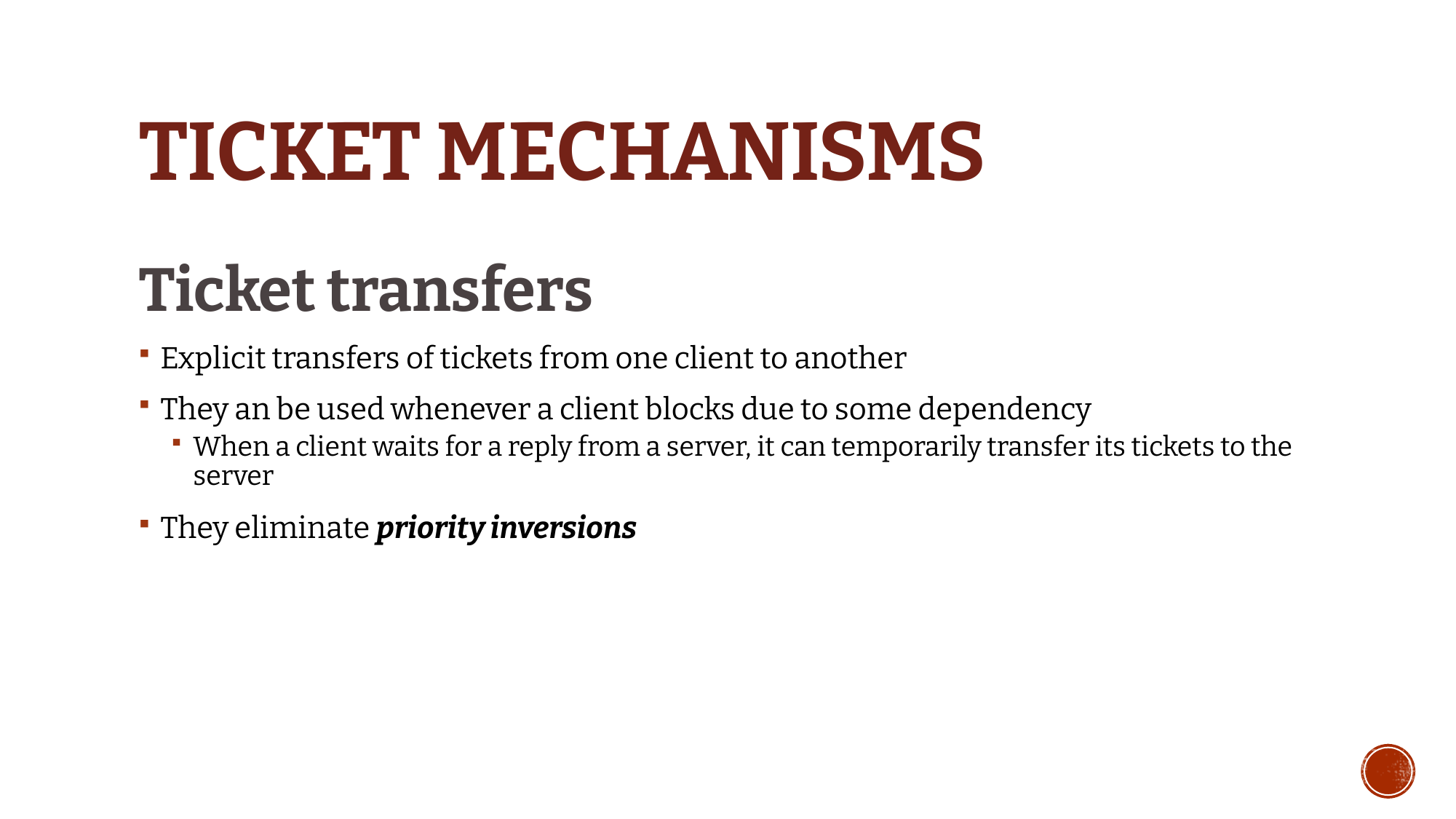

# TICKET MECHANISMS
Ticket transfers
Explicit transfers of tickets from one client to another
They an be used whenever a client blocks due to some dependency
When a client waits for a reply from a server, it can temporarily transfer its tickets to the server
They eliminate priority inversions